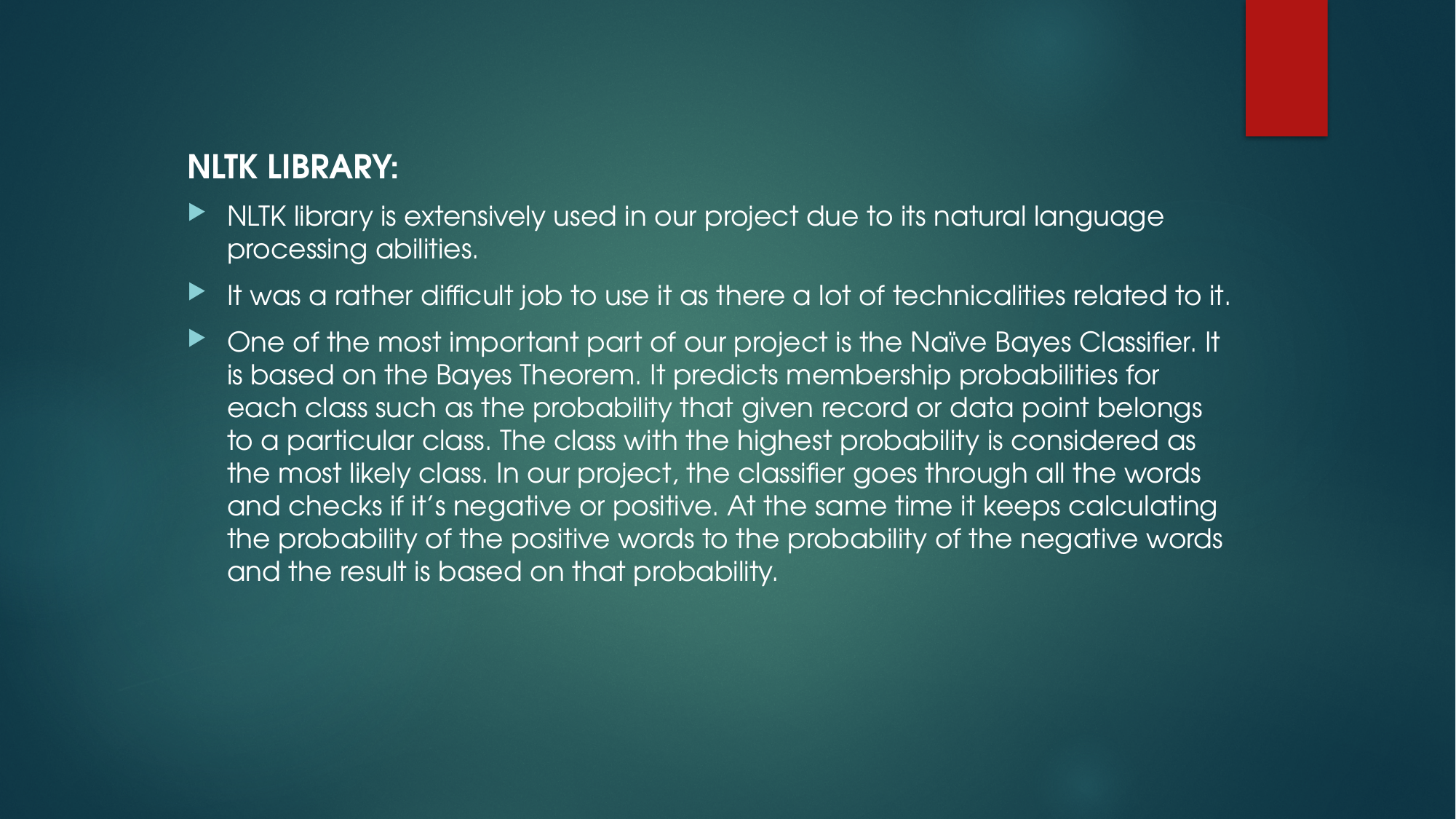

NLTK LIBRARY:
NLTK library is extensively used in our project due to its natural language processing abilities.
It was a rather difficult job to use it as there a lot of technicalities related to it.
One of the most important part of our project is the Naïve Bayes Classifier. It is based on the Bayes Theorem. It predicts membership probabilities for each class such as the probability that given record or data point belongs to a particular class. The class with the highest probability is considered as the most likely class. In our project, the classifier goes through all the words and checks if it’s negative or positive. At the same time it keeps calculating the probability of the positive words to the probability of the negative words and the result is based on that probability.